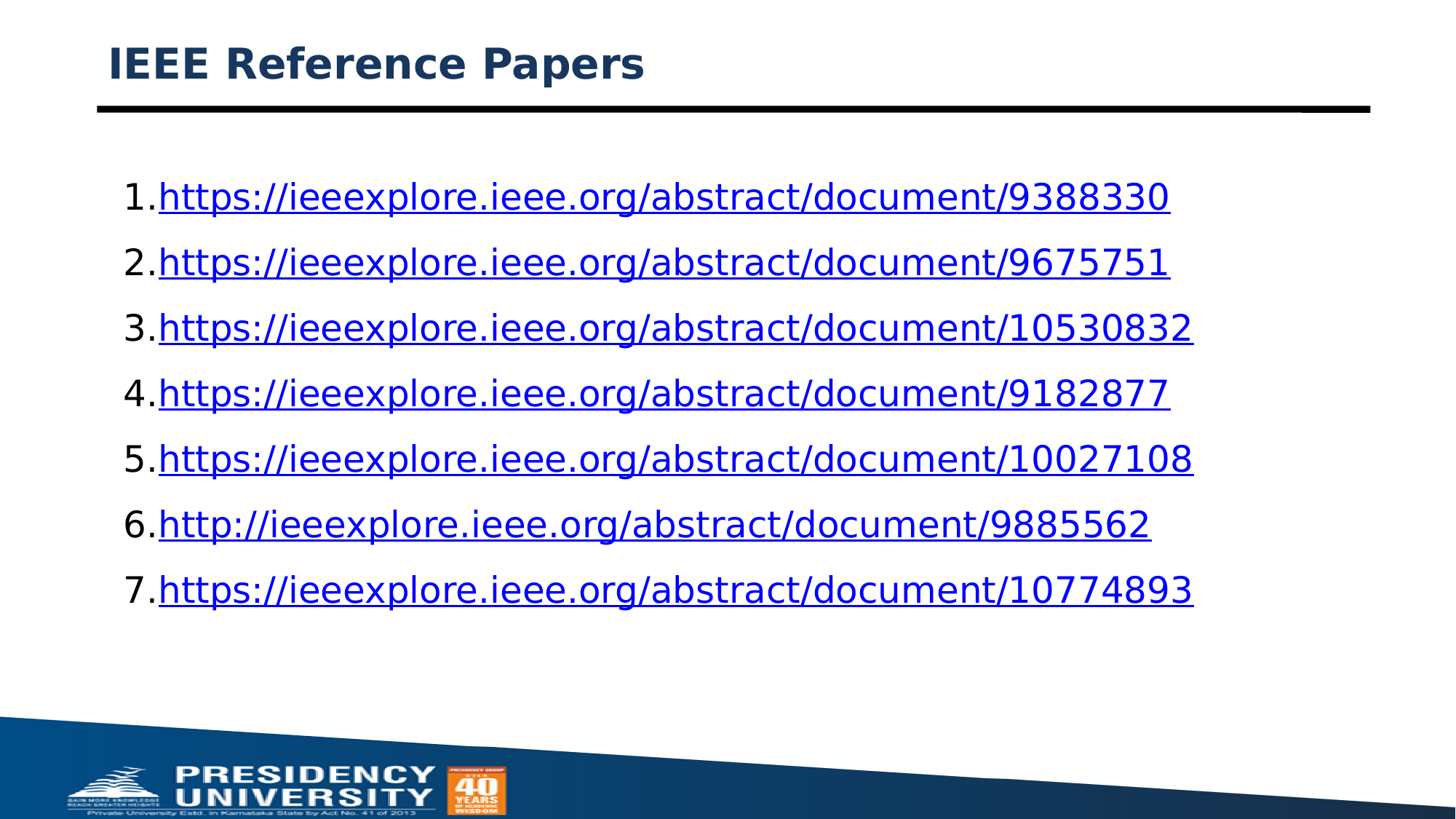

# IEEE Reference Papers

https://ieeexplore.ieee.org/abstract/document/9388330
https://ieeexplore.ieee.org/abstract/document/9675751
https://ieeexplore.ieee.org/abstract/document/10530832
https://ieeexplore.ieee.org/abstract/document/9182877
https://ieeexplore.ieee.org/abstract/document/10027108
http://ieeexplore.ieee.org/abstract/document/9885562
https://ieeexplore.ieee.org/abstract/document/10774893